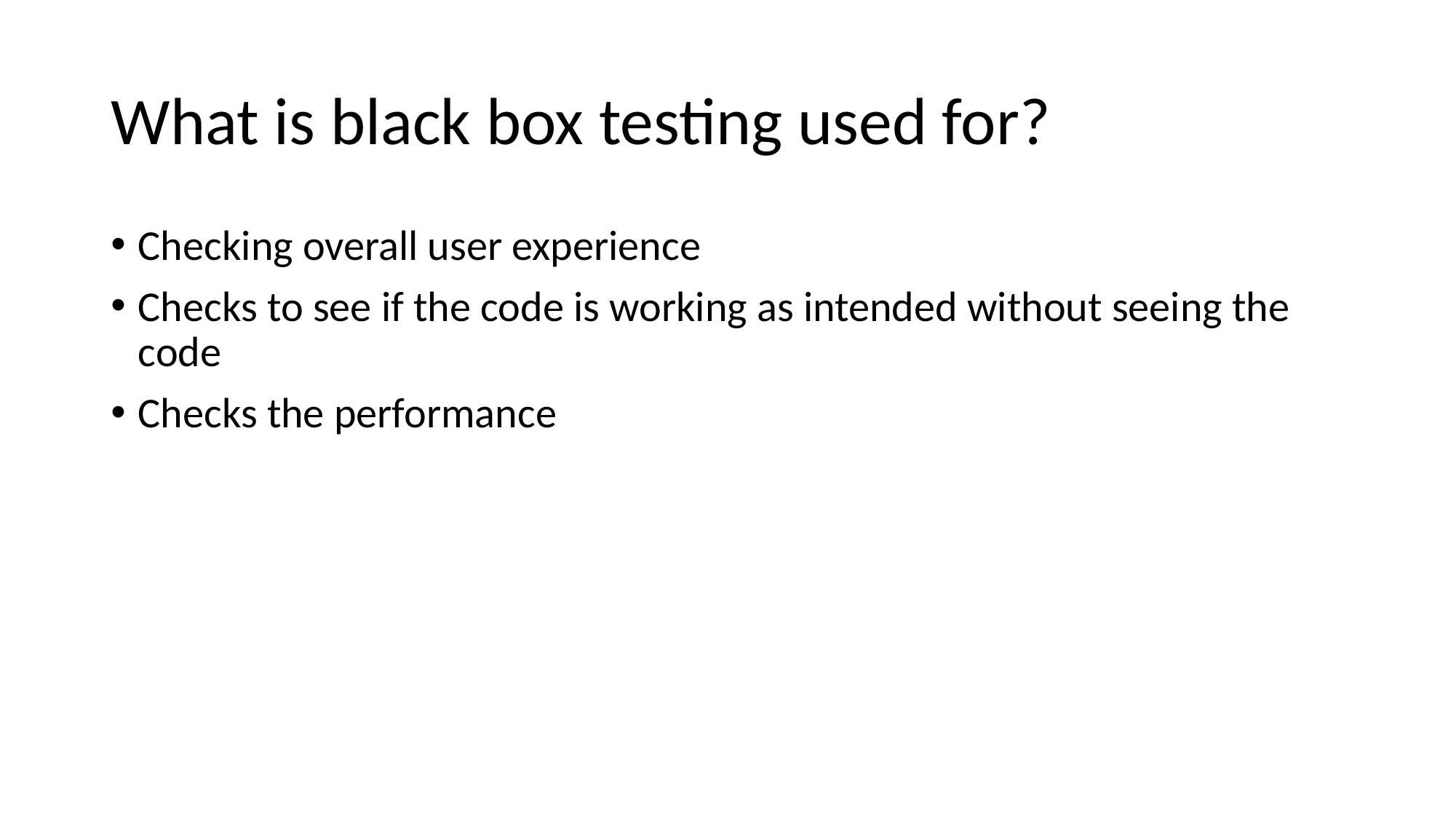

# What is black box testing used for?
Checking overall user experience
Checks to see if the code is working as intended without seeing the code
Checks the performance